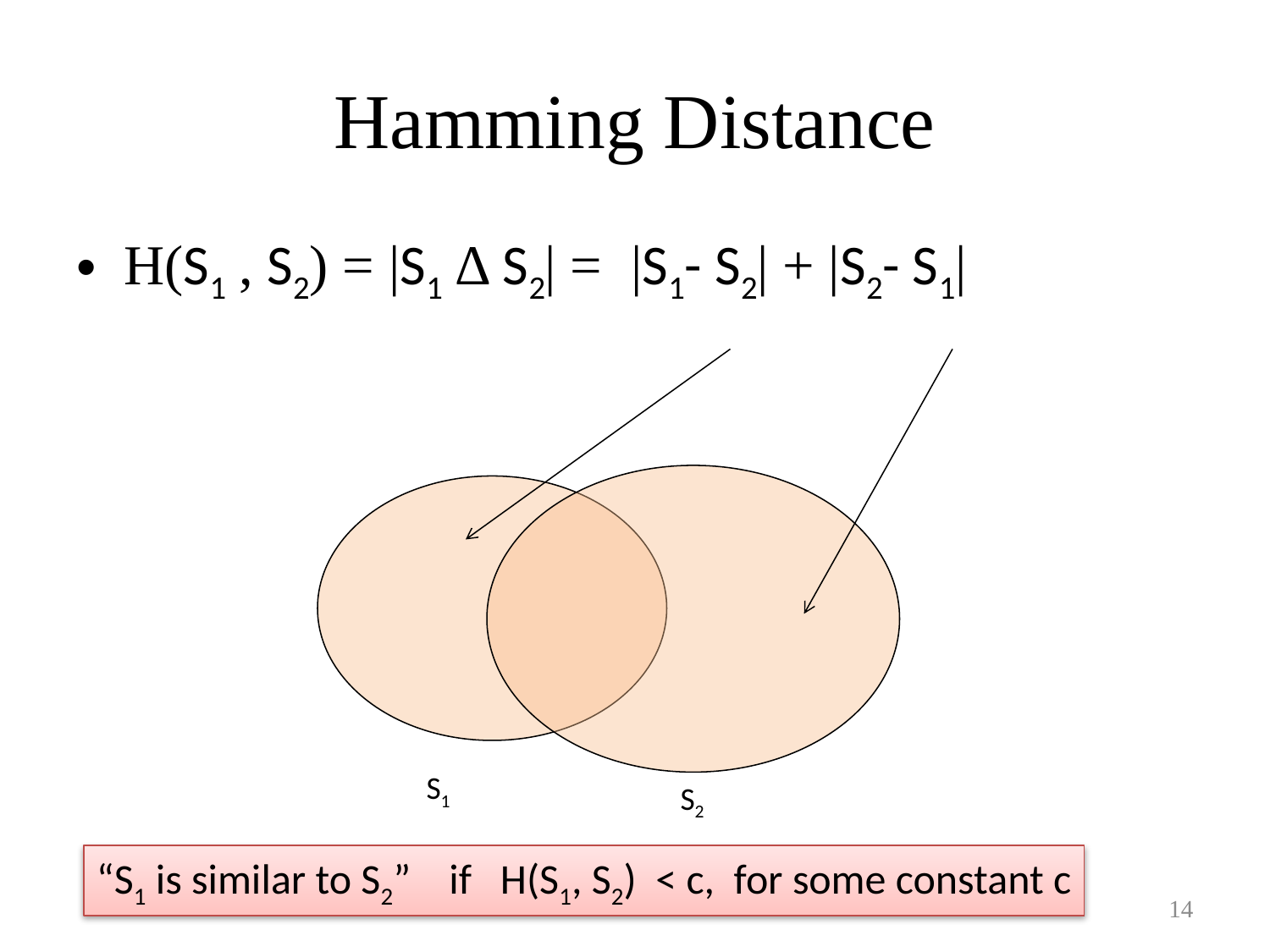

# Hamming Distance
H(S1 , S2) = |S1 Δ S2| =  |S1- S2| + |S2- S1|

S1
S2
“S1 is similar to S2”    if   H(S1, S2)  < c,  for some constant c
14